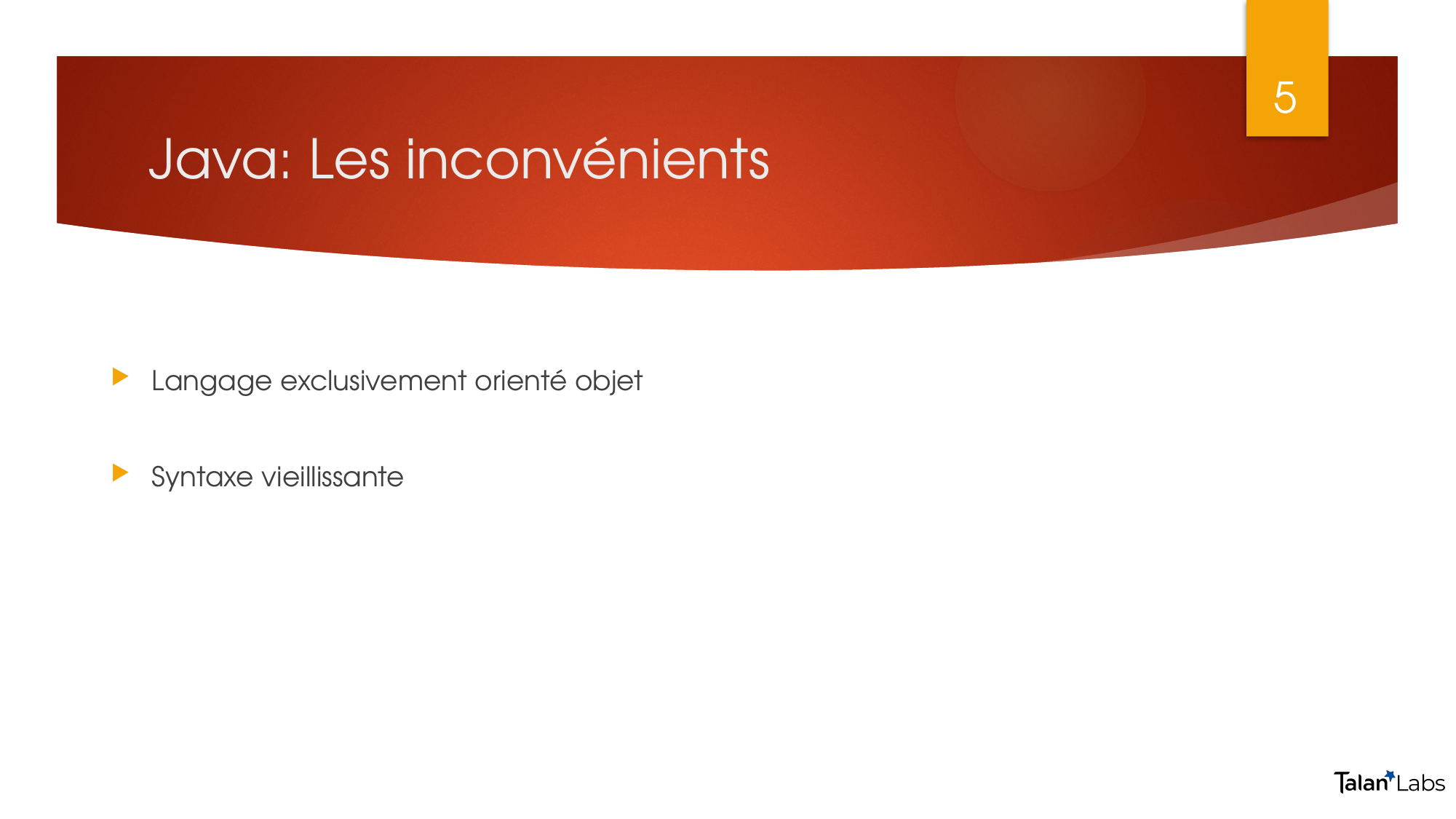

5
# Java: Les inconvénients
Langage exclusivement orienté objet

Syntaxe vieillissante